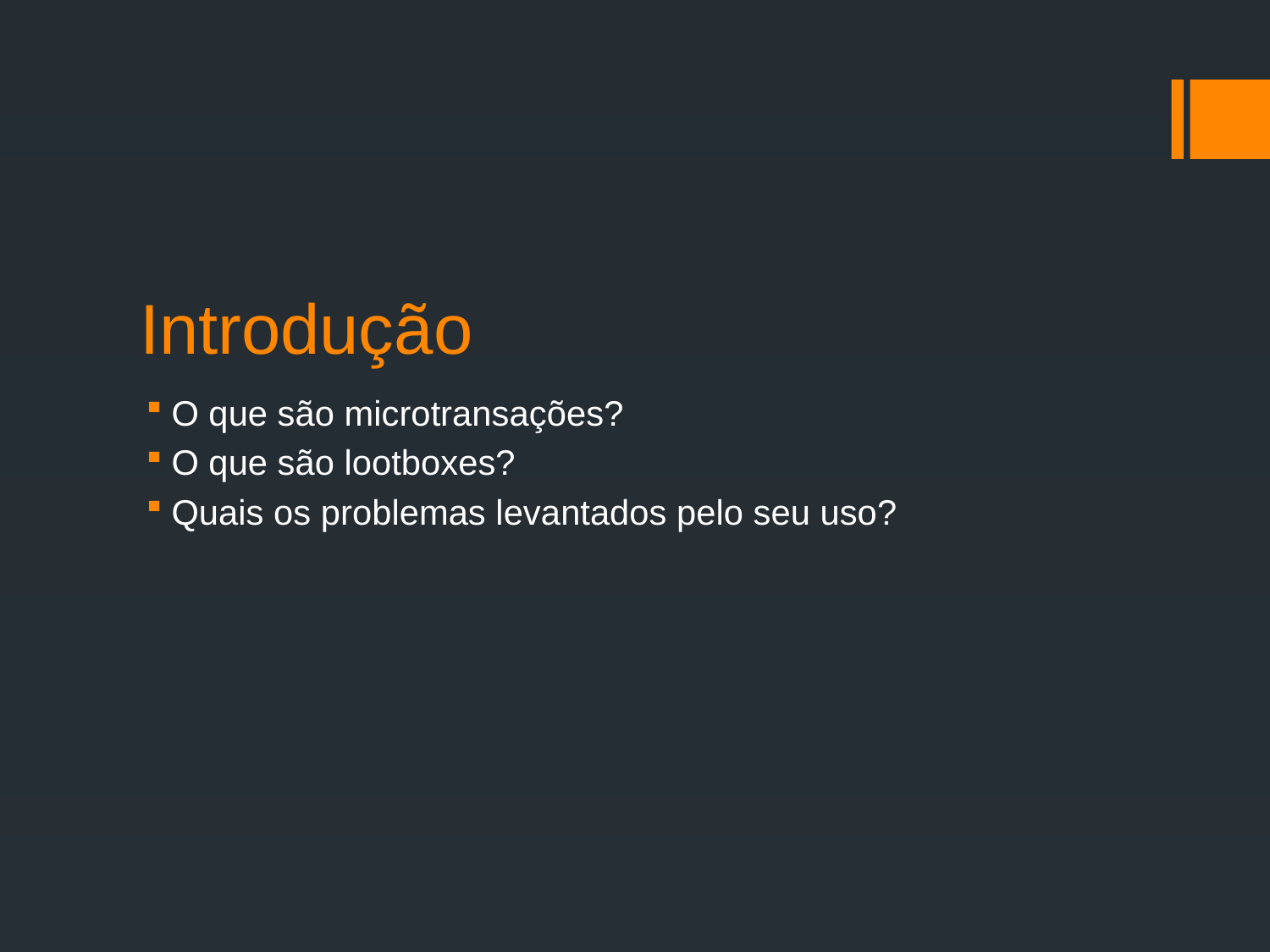

# Introdução
O que são microtransações?
O que são lootboxes?
Quais os problemas levantados pelo seu uso?